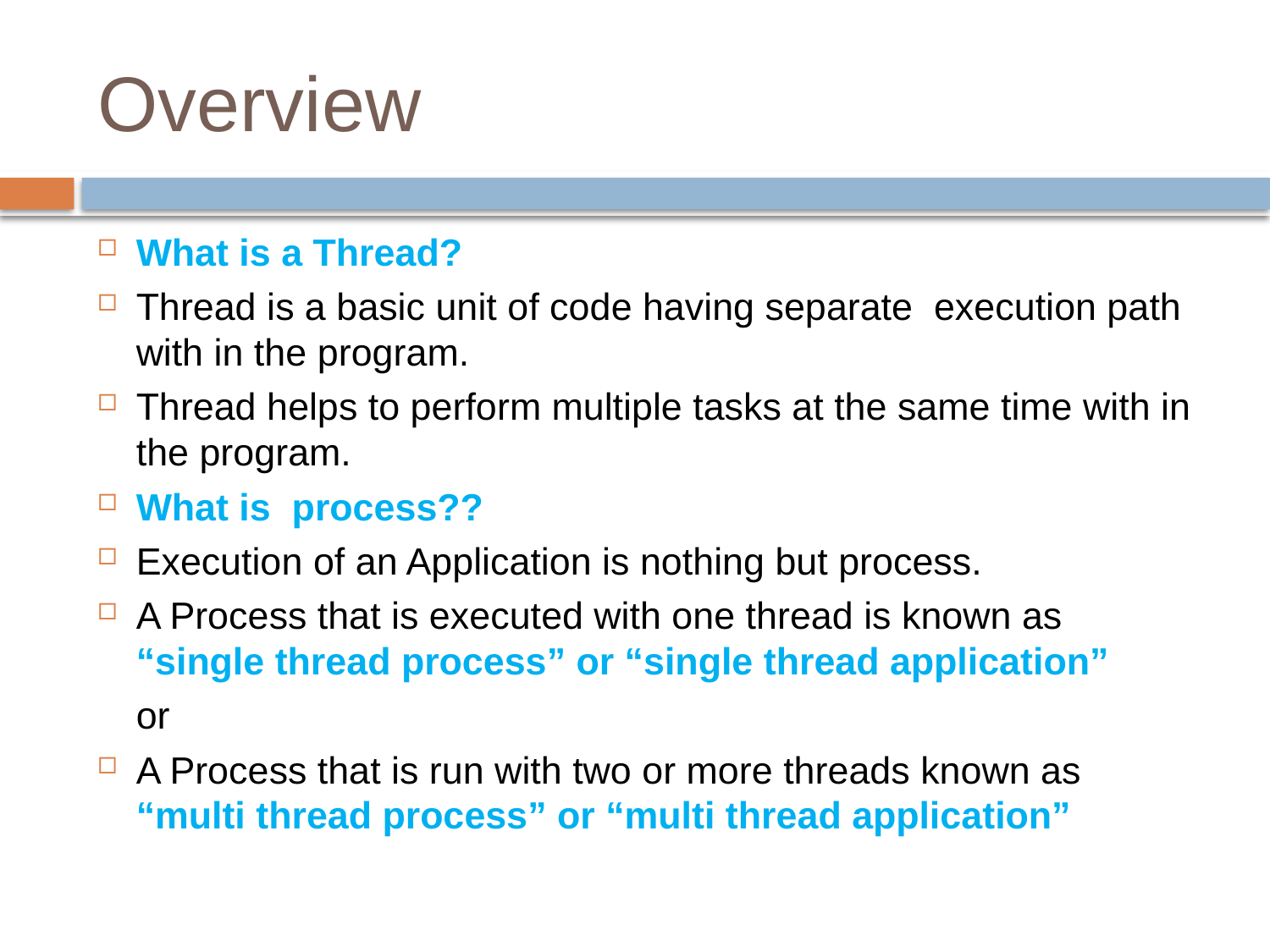

# Overview
What is a Thread?
Thread is a basic unit of code having separate  execution path with in the program.
Thread helps to perform multiple tasks at the same time with in the program.
What is  process??
Execution of an Application is nothing but process.
A Process that is executed with one thread is known as  “single thread process” or “single thread application”
				or
A Process that is run with two or more threads known as  “multi thread process” or “multi thread application”